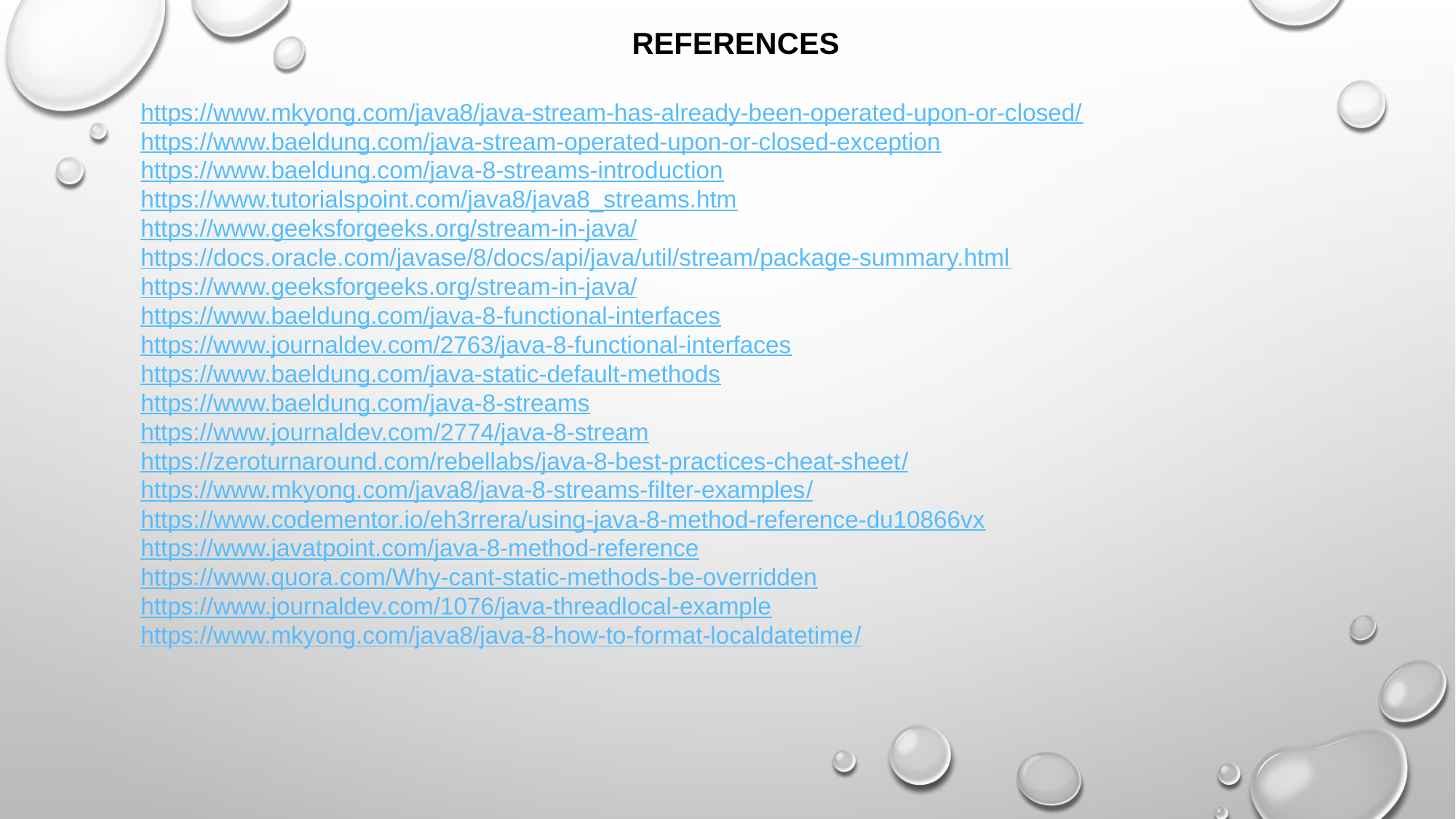

# References
https://www.mkyong.com/java8/java-stream-has-already-been-operated-upon-or-closed/
https://www.baeldung.com/java-stream-operated-upon-or-closed-exception
https://www.baeldung.com/java-8-streams-introduction
https://www.tutorialspoint.com/java8/java8_streams.htm
https://www.geeksforgeeks.org/stream-in-java/
https://docs.oracle.com/javase/8/docs/api/java/util/stream/package-summary.html
https://www.geeksforgeeks.org/stream-in-java/
https://www.baeldung.com/java-8-functional-interfaces
https://www.journaldev.com/2763/java-8-functional-interfaces
https://www.baeldung.com/java-static-default-methods
https://www.baeldung.com/java-8-streams
https://www.journaldev.com/2774/java-8-stream
https://zeroturnaround.com/rebellabs/java-8-best-practices-cheat-sheet/
https://www.mkyong.com/java8/java-8-streams-filter-examples/
https://www.codementor.io/eh3rrera/using-java-8-method-reference-du10866vx
https://www.javatpoint.com/java-8-method-reference
https://www.quora.com/Why-cant-static-methods-be-overridden
https://www.journaldev.com/1076/java-threadlocal-example
https://www.mkyong.com/java8/java-8-how-to-format-localdatetime/